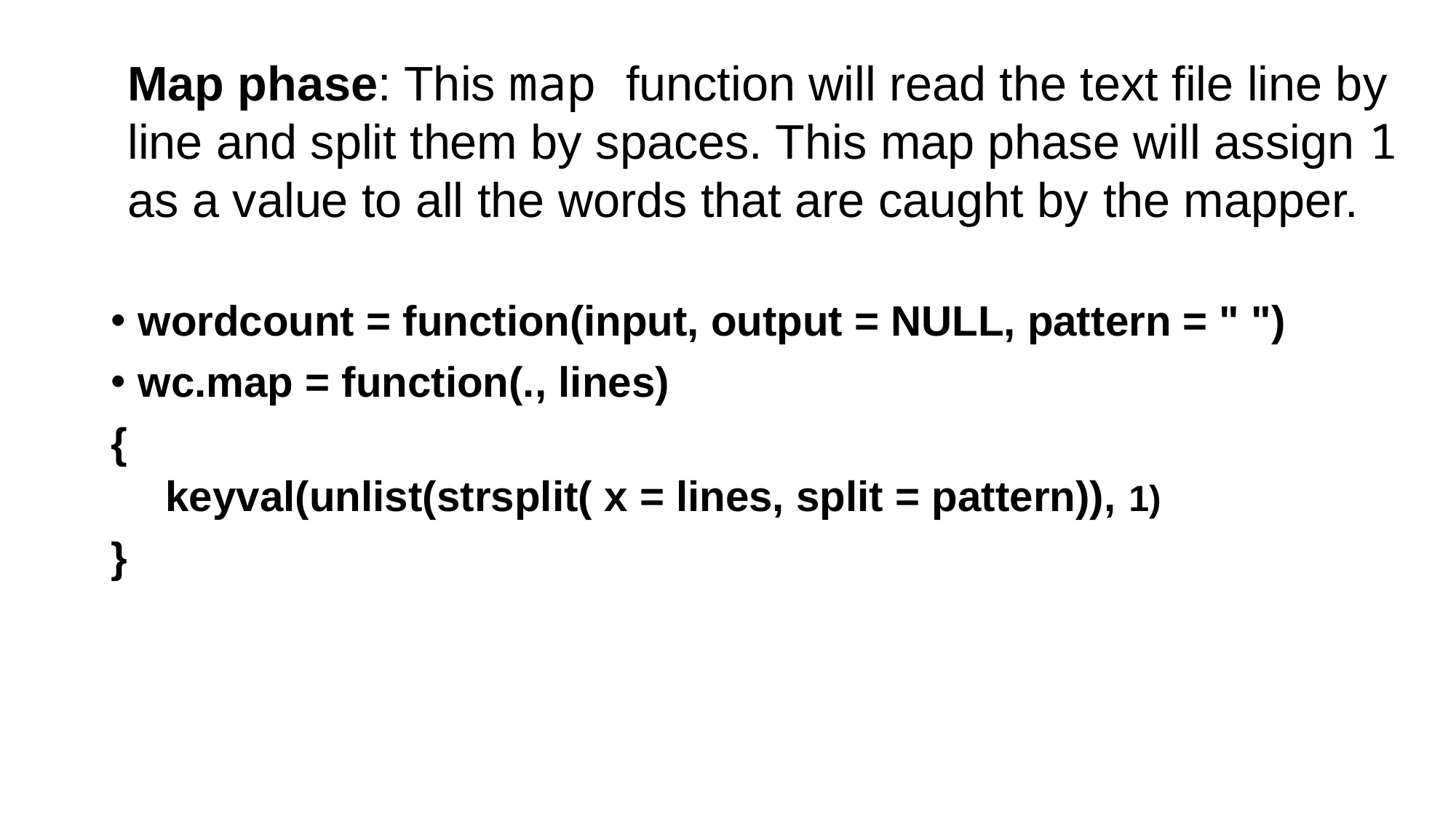

Map phase: This map function will read the text file line by line and split them by spaces. This map phase will assign 1 as a value to all the words that are caught by the mapper.
wordcount = function(input, output = NULL, pattern = " ")
wc.map = function(., lines)
{
keyval(unlist(strsplit( x = lines, split = pattern)), 1)
}